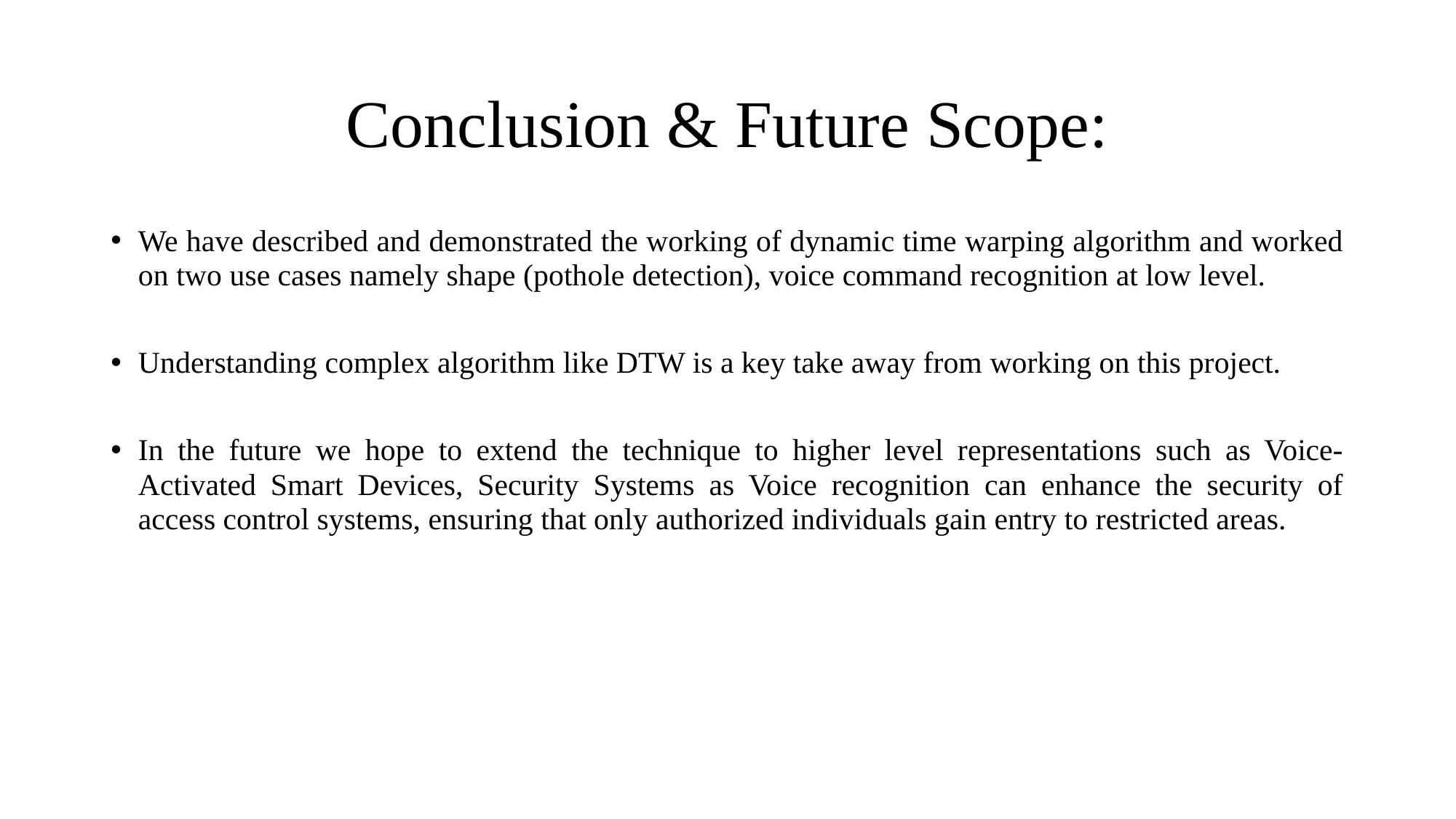

# Conclusion & Future Scope:
We have described and demonstrated the working of dynamic time warping algorithm and worked on two use cases namely shape (pothole detection), voice command recognition at low level.

Understanding complex algorithm like DTW is a key take away from working on this project.

In the future we hope to extend the technique to higher level representations such as Voice-Activated Smart Devices, Security Systems as Voice recognition can enhance the security of access control systems, ensuring that only authorized individuals gain entry to restricted areas.